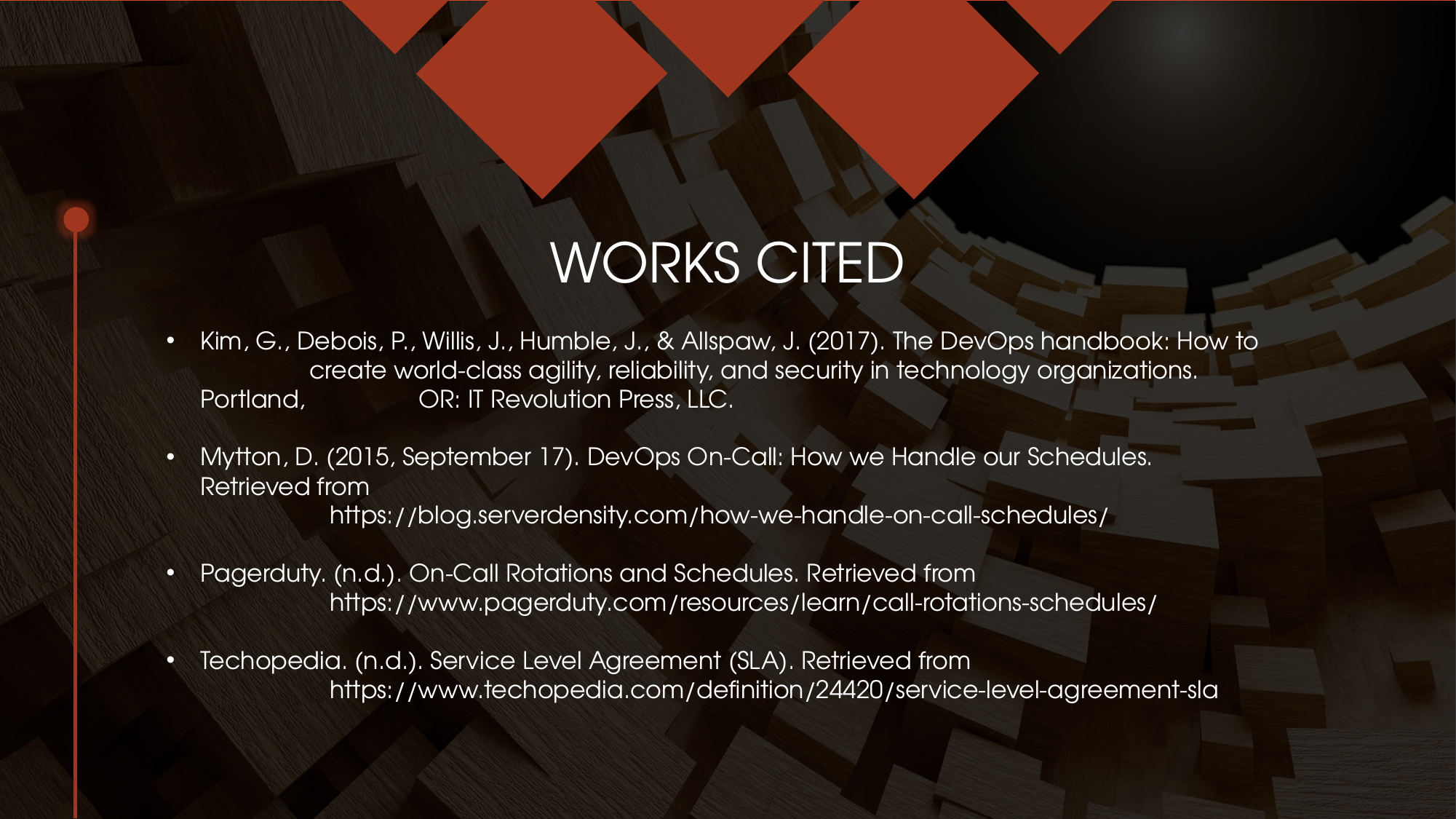

# WORKS CITED
Kim, G., Debois, P., Willis, J., Humble, J., & Allspaw, J. (2017). The DevOps handbook: How to 	create world-class agility, reliability, and security in technology organizations. Portland, 	OR: IT Revolution Press, LLC.

Mytton, D. (2015, September 17). DevOps On-Call: How we Handle our Schedules. 	Retrieved from
	https://blog.serverdensity.com/how-we-handle-on-call-schedules/

Pagerduty. (n.d.). On-Call Rotations and Schedules. Retrieved from
	https://www.pagerduty.com/resources/learn/call-rotations-schedules/

Techopedia. (n.d.). Service Level Agreement (SLA). Retrieved from
	https://www.techopedia.com/definition/24420/service-level-agreement-sla